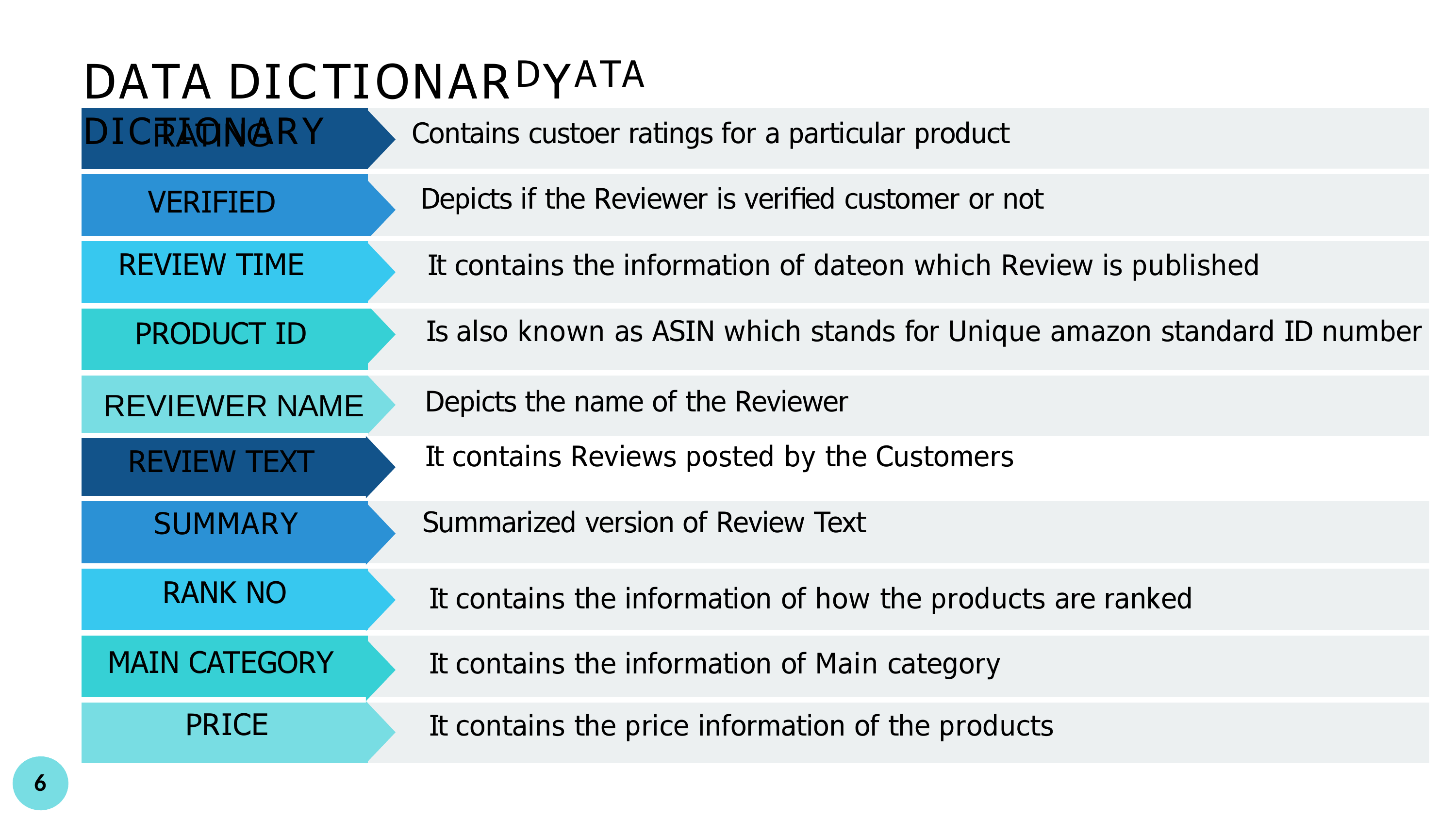

# DATA DICTIONARDYATA DICTIONARY
| RATING | Contains custoer ratings for a particular product |
| --- | --- |
| VERIFIED | Depicts if the Reviewer is verified customer or not |
| REVIEW TIME | It contains the information of dateon which Review is published |
| PRODUCT ID | Is also known as ASIN which stands for Unique amazon standard ID number |
| REVIEWER NAME | Depicts the name of the Reviewer It contains Reviews posted by the Customers |
| REVIEW TEXT |  |
| SUMMARY | Summarized version of Review Text |
| RANK NO | It contains the information of how the products are ranked |
| MAIN CATEGORY | It contains the information of Main category |
| PRICE | It contains the price information of the products |

6